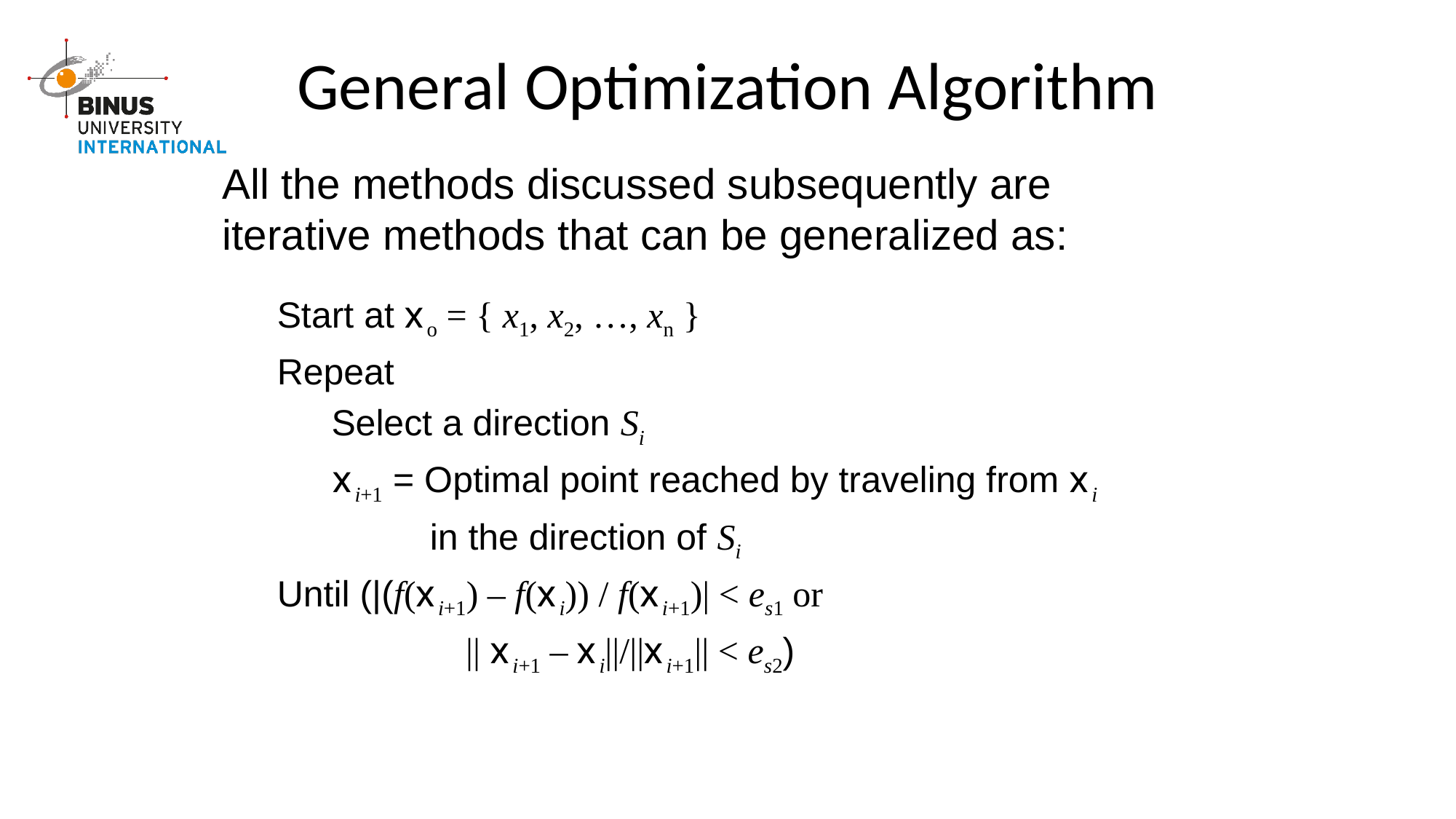

# General Optimization Algorithm
All the methods discussed subsequently are iterative methods that can be generalized as:

Start at xo = { x1, x2, …, xn }
Repeat
	  Select a direction Si
	  xi+1 = Optimal point reached by traveling from xi
               in the direction of Si
Until (|(f(xi+1) – f(xi)) / f(xi+1)| < es1 or
		     || xi+1 – xi||/||xi+1|| < es2)